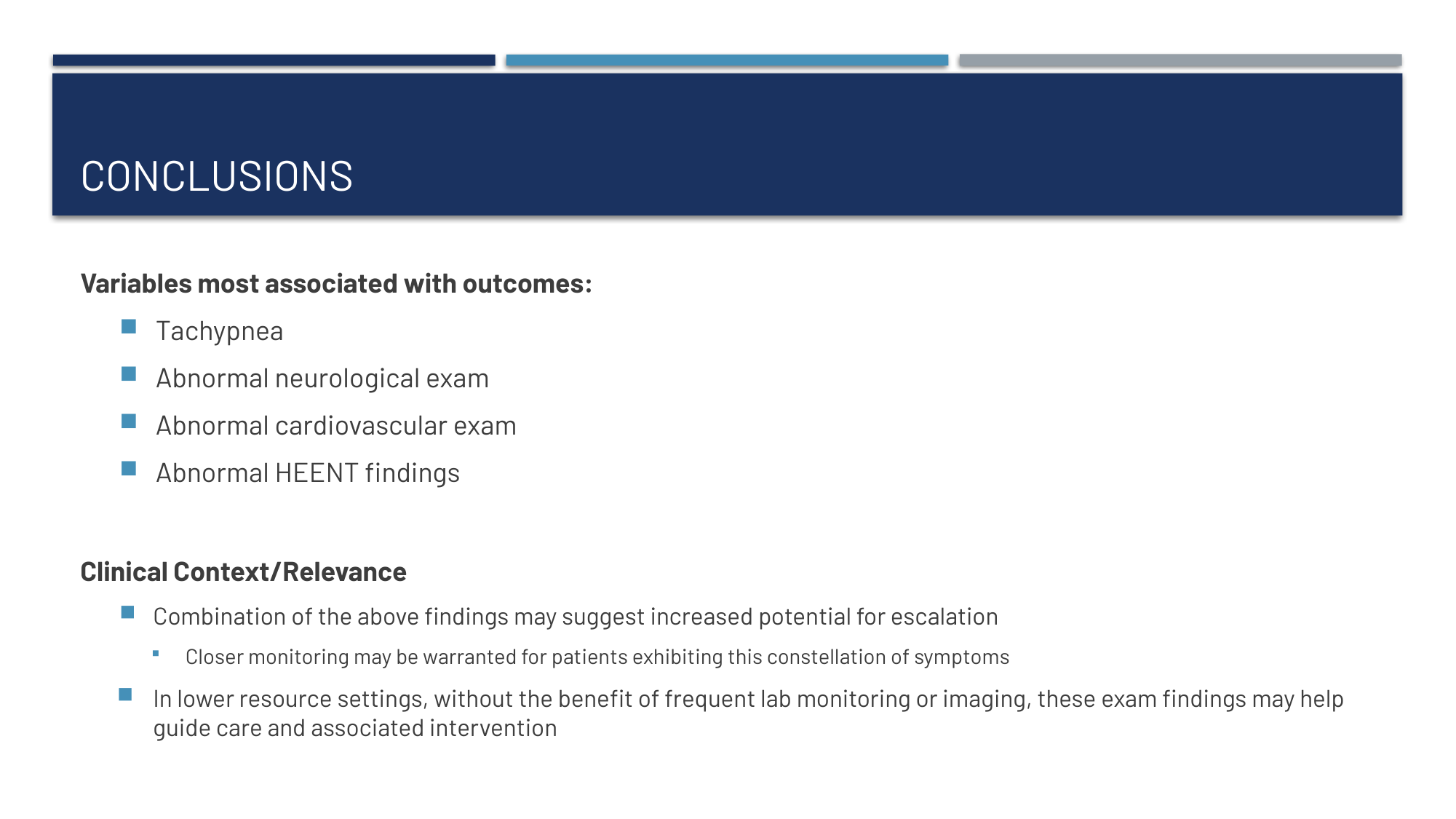

# Conclusions
Variables most associated with outcomes:
Tachypnea
Abnormal neurological exam
Abnormal cardiovascular exam
Abnormal HEENT findings

Clinical Context/Relevance
Combination of the above findings may suggest increased potential for escalation
Closer monitoring may be warranted for patients exhibiting this constellation of symptoms
In lower resource settings, without the benefit of frequent lab monitoring or imaging, these exam findings may help guide care and associated intervention